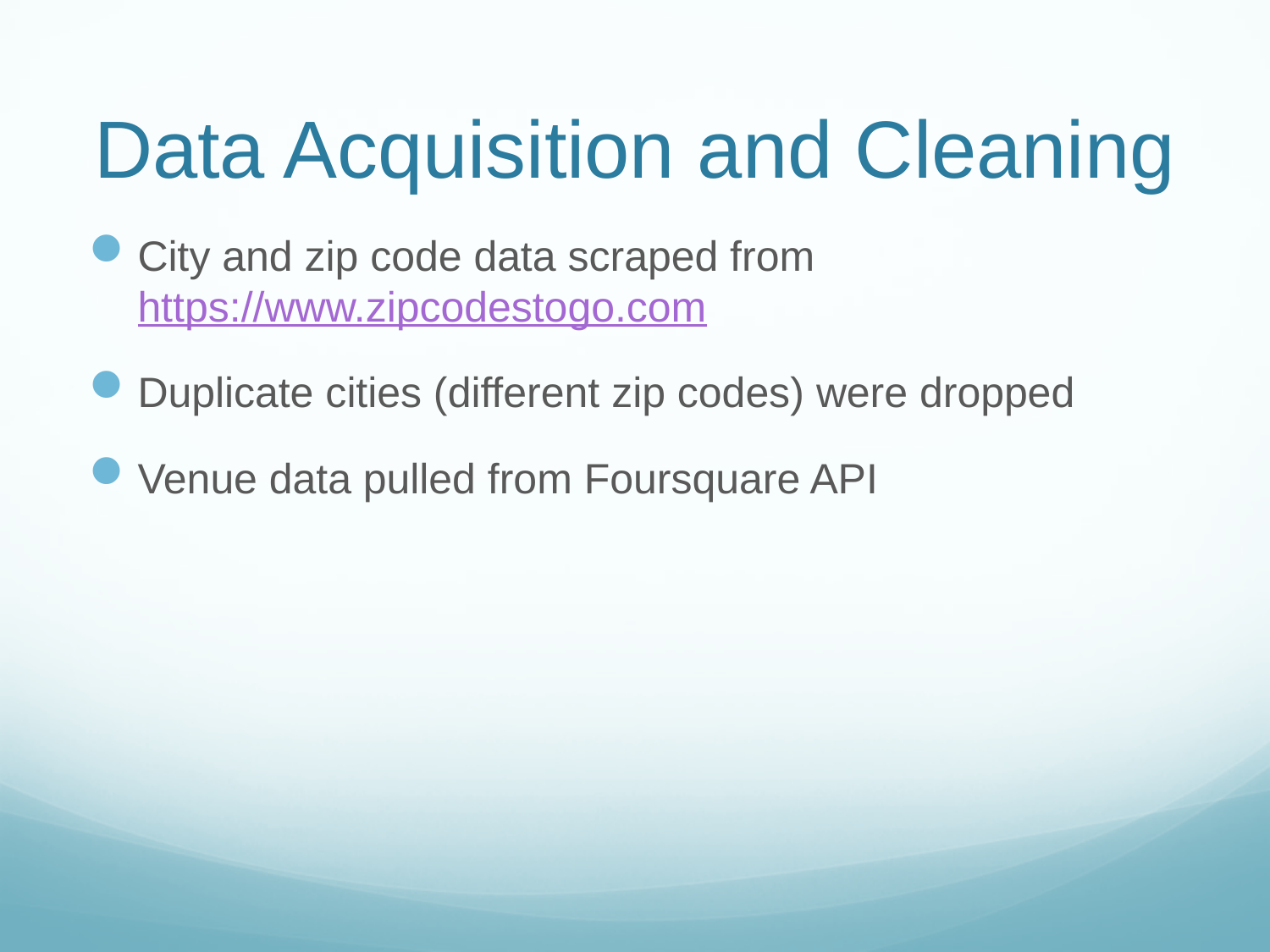

# Data Acquisition and Cleaning
City and zip code data scraped from https://www.zipcodestogo.com
Duplicate cities (different zip codes) were dropped
Venue data pulled from Foursquare API